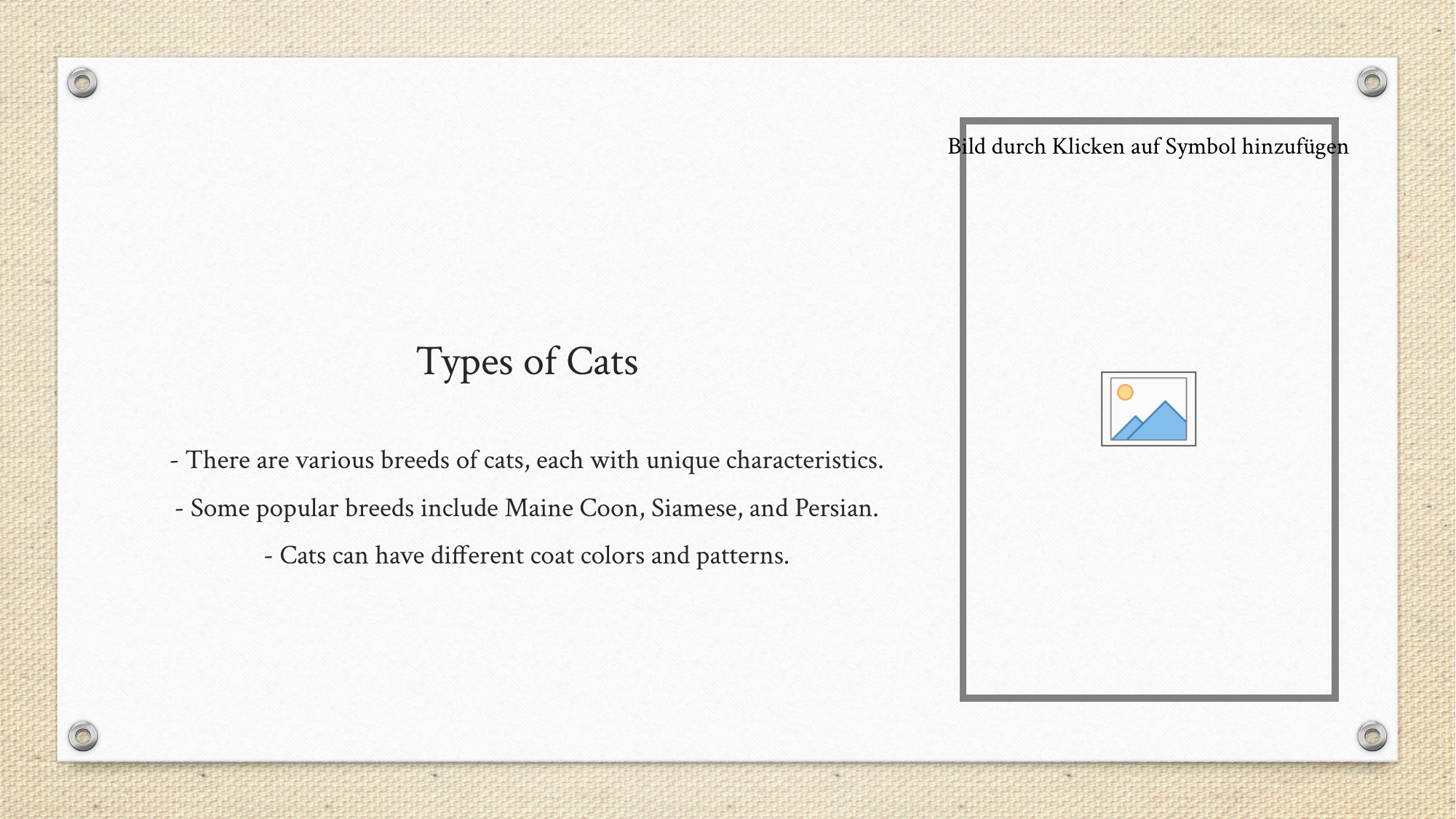

# Types of Cats

- There are various breeds of cats, each with unique characteristics.
- Some popular breeds include Maine Coon, Siamese, and Persian.
- Cats can have different coat colors and patterns.